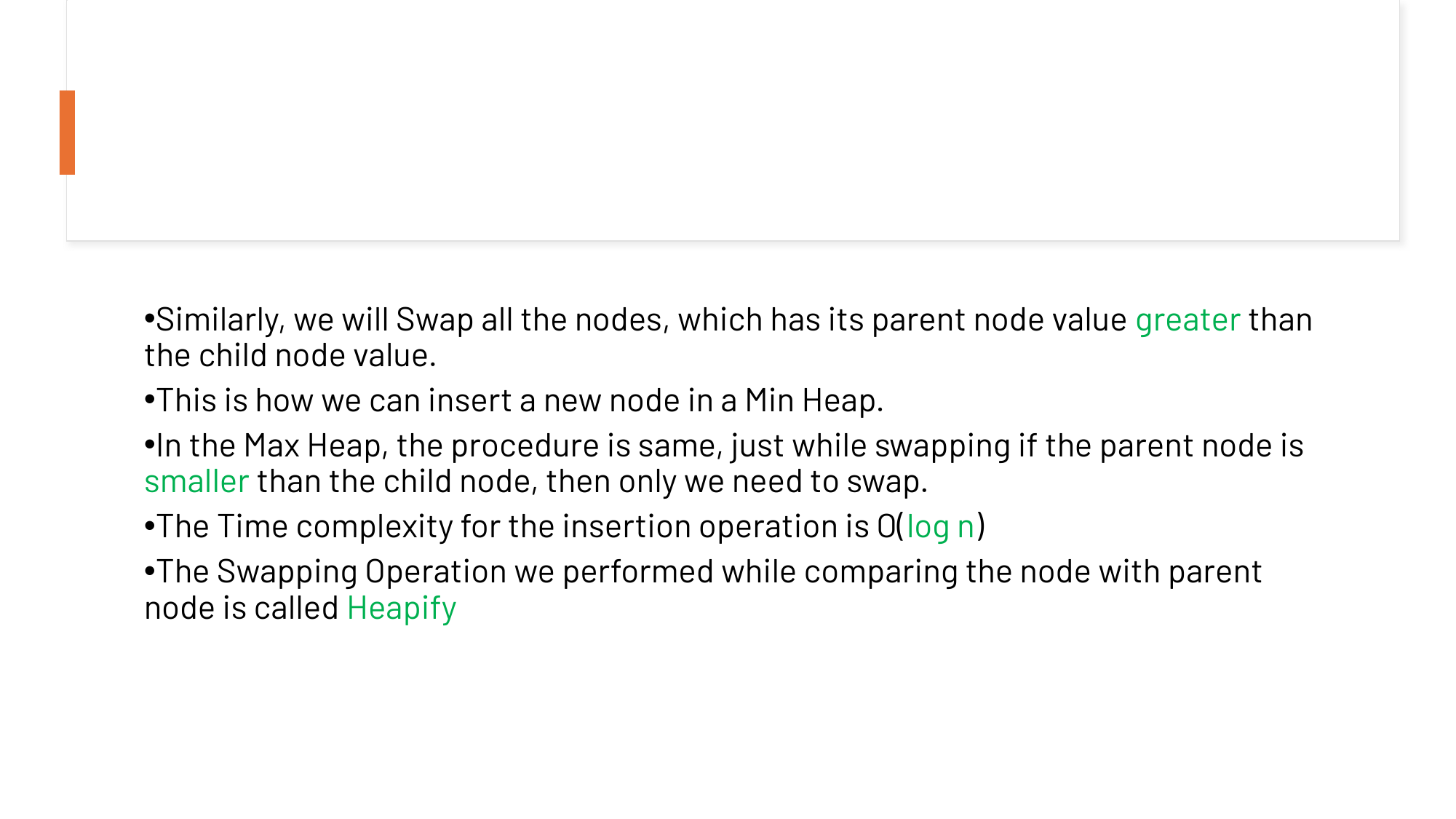

Similarly, we will Swap all the nodes, which has its parent node value greater than the child node value.
This is how we can insert a new node in a Min Heap.
In the Max Heap, the procedure is same, just while swapping if the parent node is smaller than the child node, then only we need to swap.
The Time complexity for the insertion operation is O(log n)
The Swapping Operation we performed while comparing the node with parent node is called Heapify